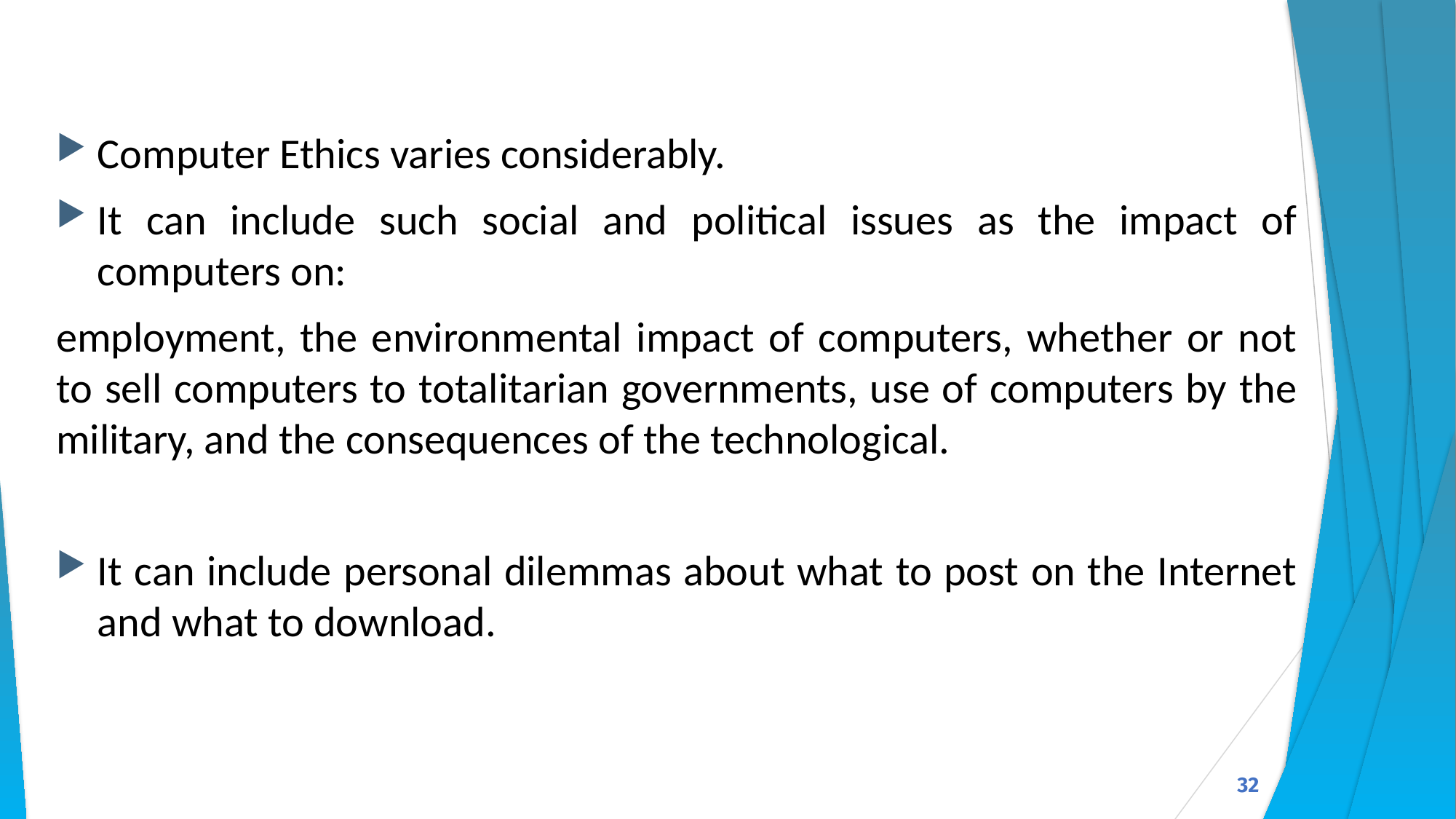

Computer Ethics varies considerably.
It can include such social and political issues as the impact of computers on:
employment, the environmental impact of computers, whether or not to sell computers to totalitarian governments, use of computers by the military, and the consequences of the technological.

It can include personal dilemmas about what to post on the Internet and what to download.
32